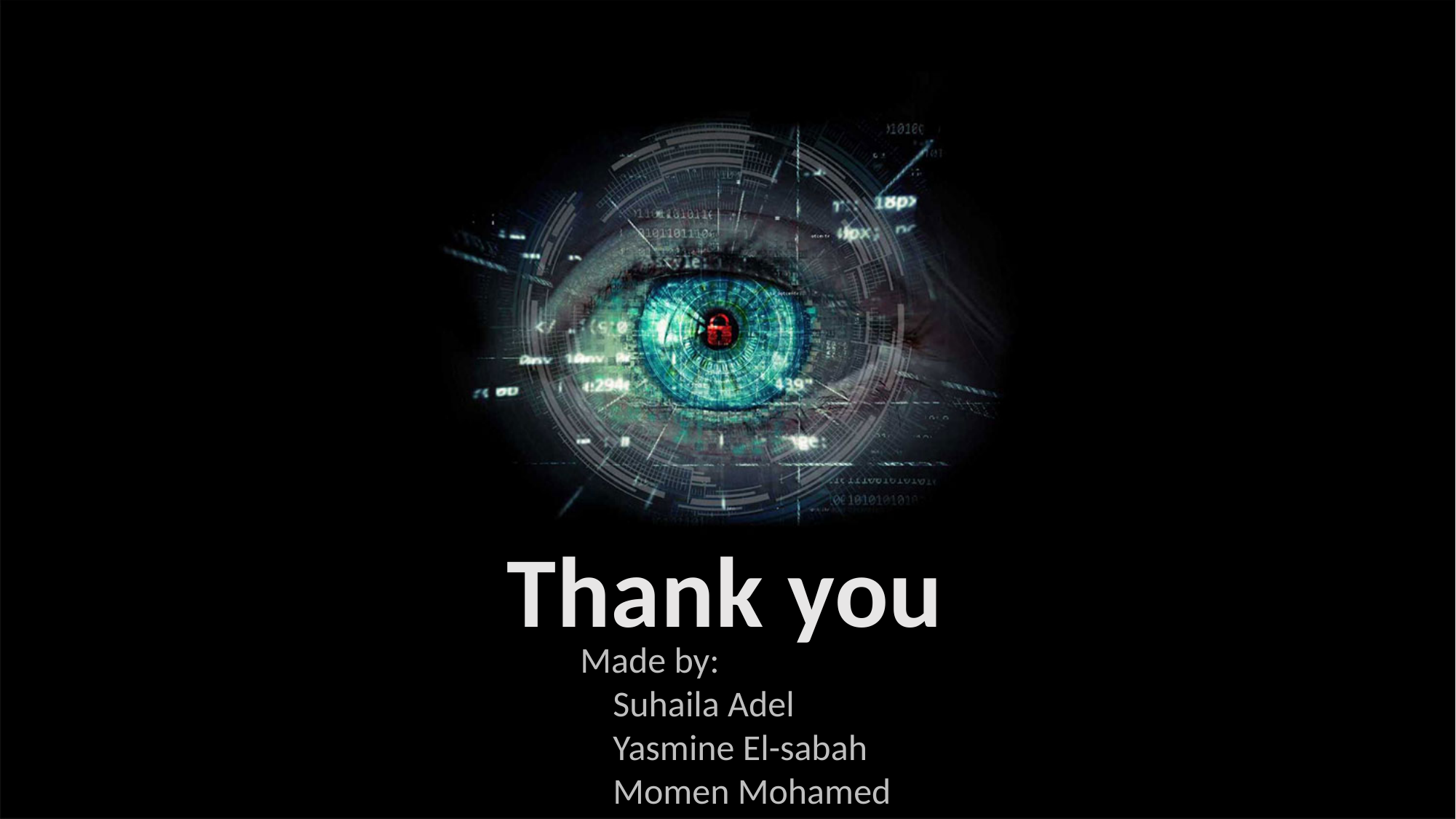

Thank you
Made by:
    Suhaila Adel
    Yasmine El-sabah
    Momen Mohamed